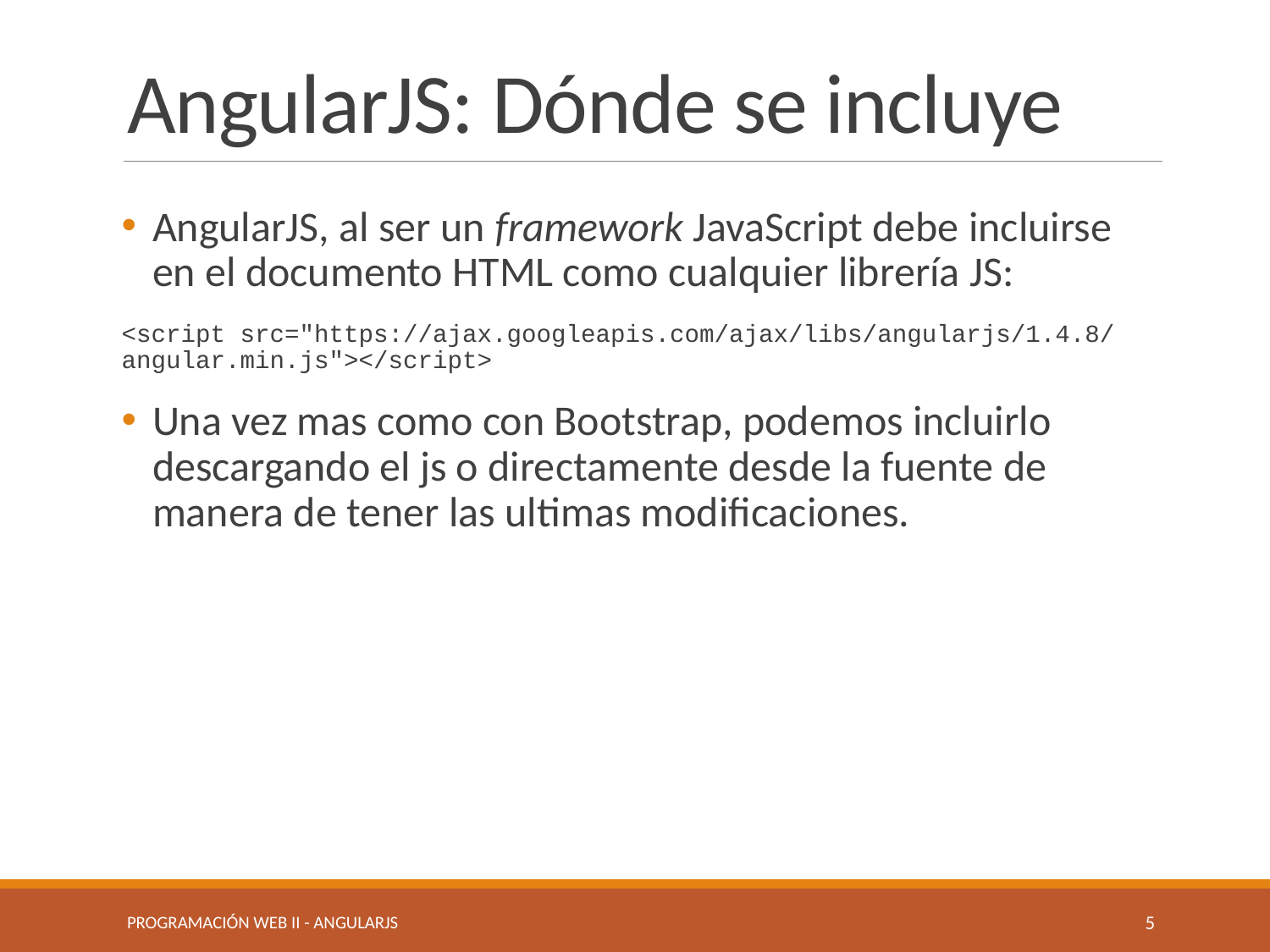

# AngularJS: Dónde se incluye
AngularJS, al ser un framework JavaScript debe incluirse en el documento HTML como cualquier librería JS:
<script src="https://ajax.googleapis.com/ajax/libs/angularjs/1.4.8/angular.min.js"></script>
Una vez mas como con Bootstrap, podemos incluirlo descargando el js o directamente desde la fuente de manera de tener las ultimas modificaciones.

Programación Web II - ANGULARJS
5